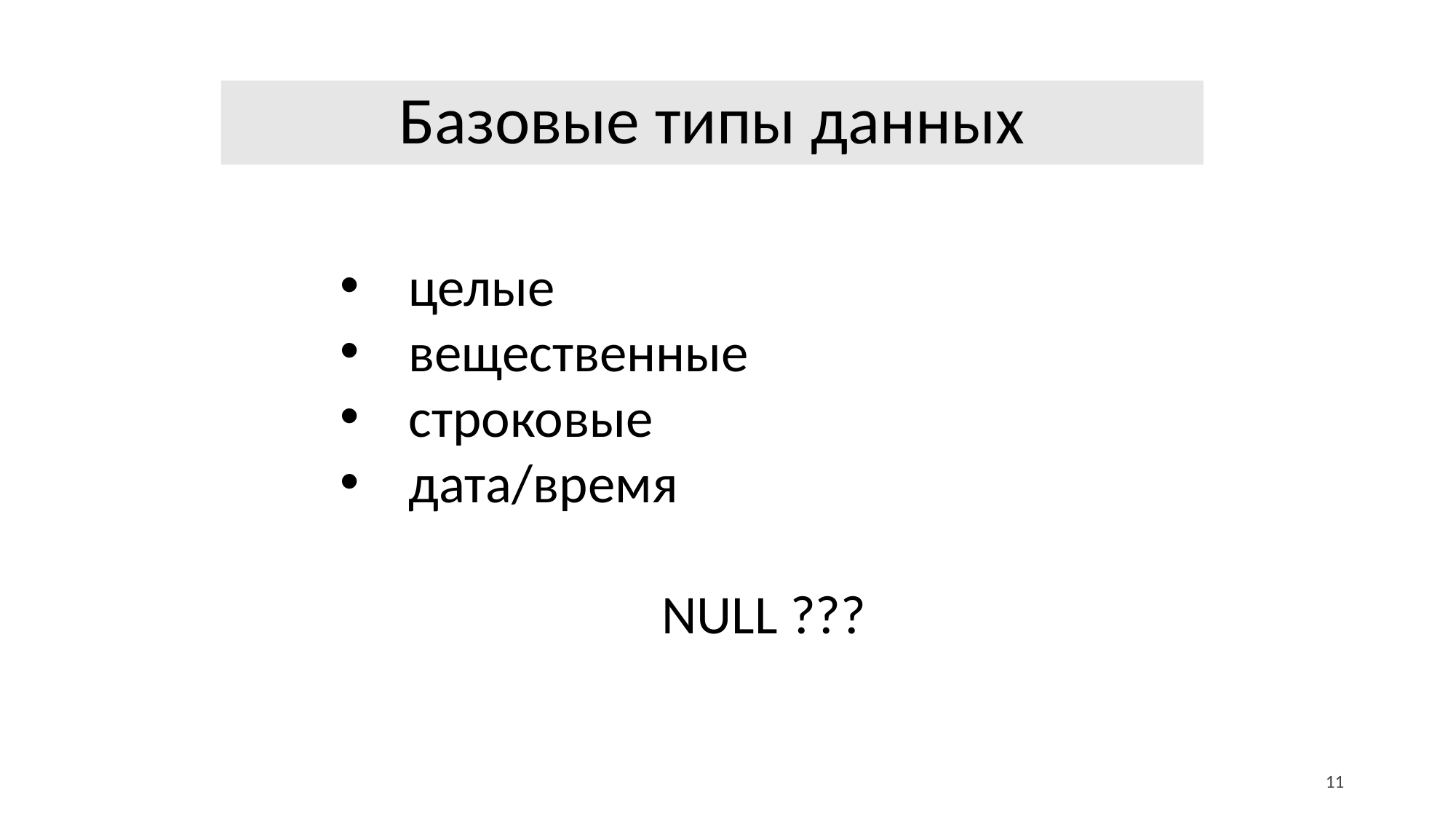

# Базовые типы данных
целые
вещественные
строковые
дата/время

NULL ???
11